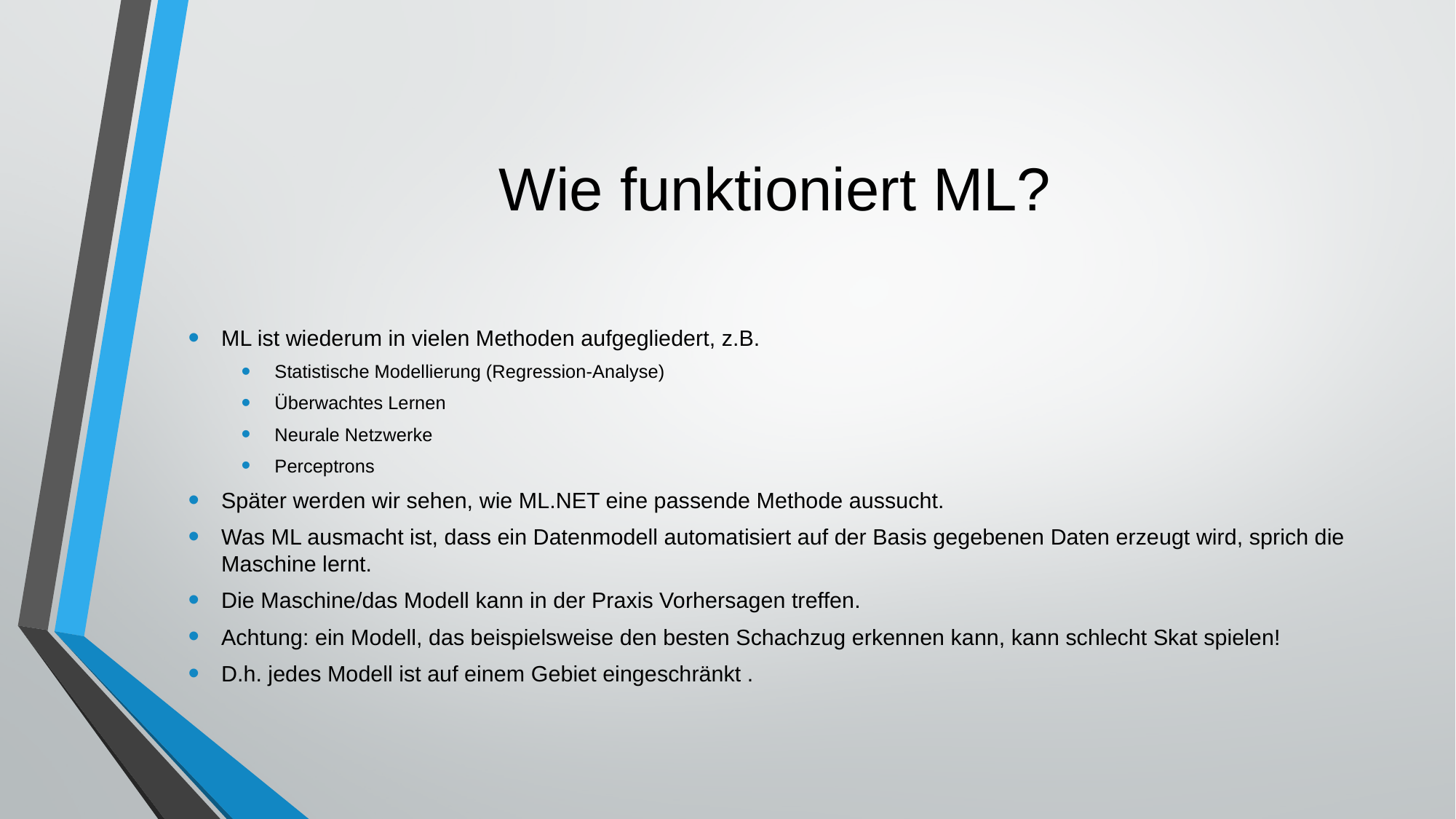

# Wie funktioniert ML?
ML ist wiederum in vielen Methoden aufgegliedert, z.B.
Statistische Modellierung (Regression-Analyse)
Überwachtes Lernen
Neurale Netzwerke
Perceptrons
Später werden wir sehen, wie ML.NET eine passende Methode aussucht.
Was ML ausmacht ist, dass ein Datenmodell automatisiert auf der Basis gegebenen Daten erzeugt wird, sprich die Maschine lernt.
Die Maschine/das Modell kann in der Praxis Vorhersagen treffen.
Achtung: ein Modell, das beispielsweise den besten Schachzug erkennen kann, kann schlecht Skat spielen!
D.h. jedes Modell ist auf einem Gebiet eingeschränkt .